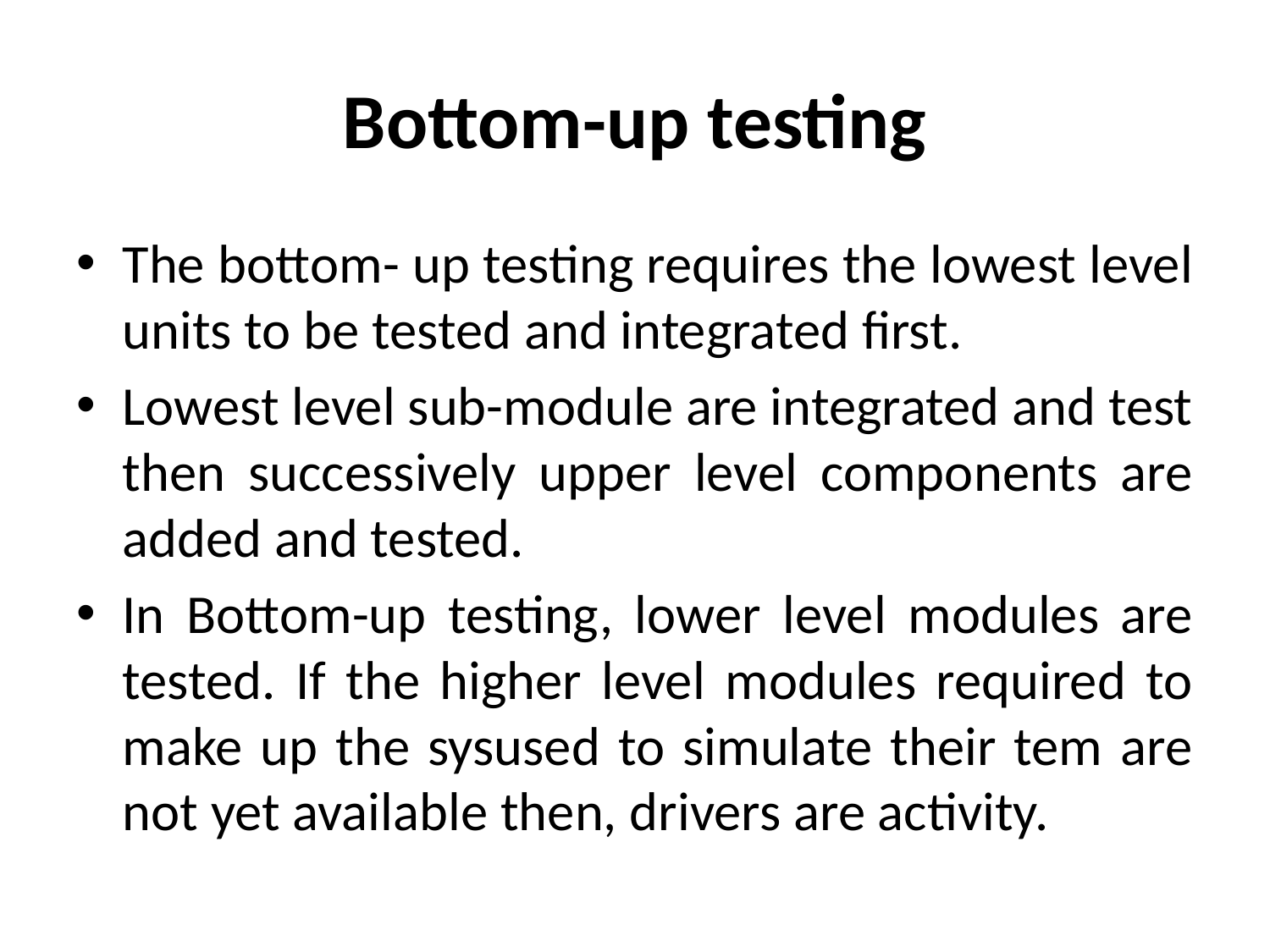

# Bottom-up testing
The bottom- up testing requires the lowest level units to be tested and integrated first.
Lowest level sub-module are integrated and test then successively upper level components are added and tested.
In Bottom-up testing, lower level modules are tested. If the higher level modules required to make up the sysused to simulate their tem are not yet available then, drivers are activity.